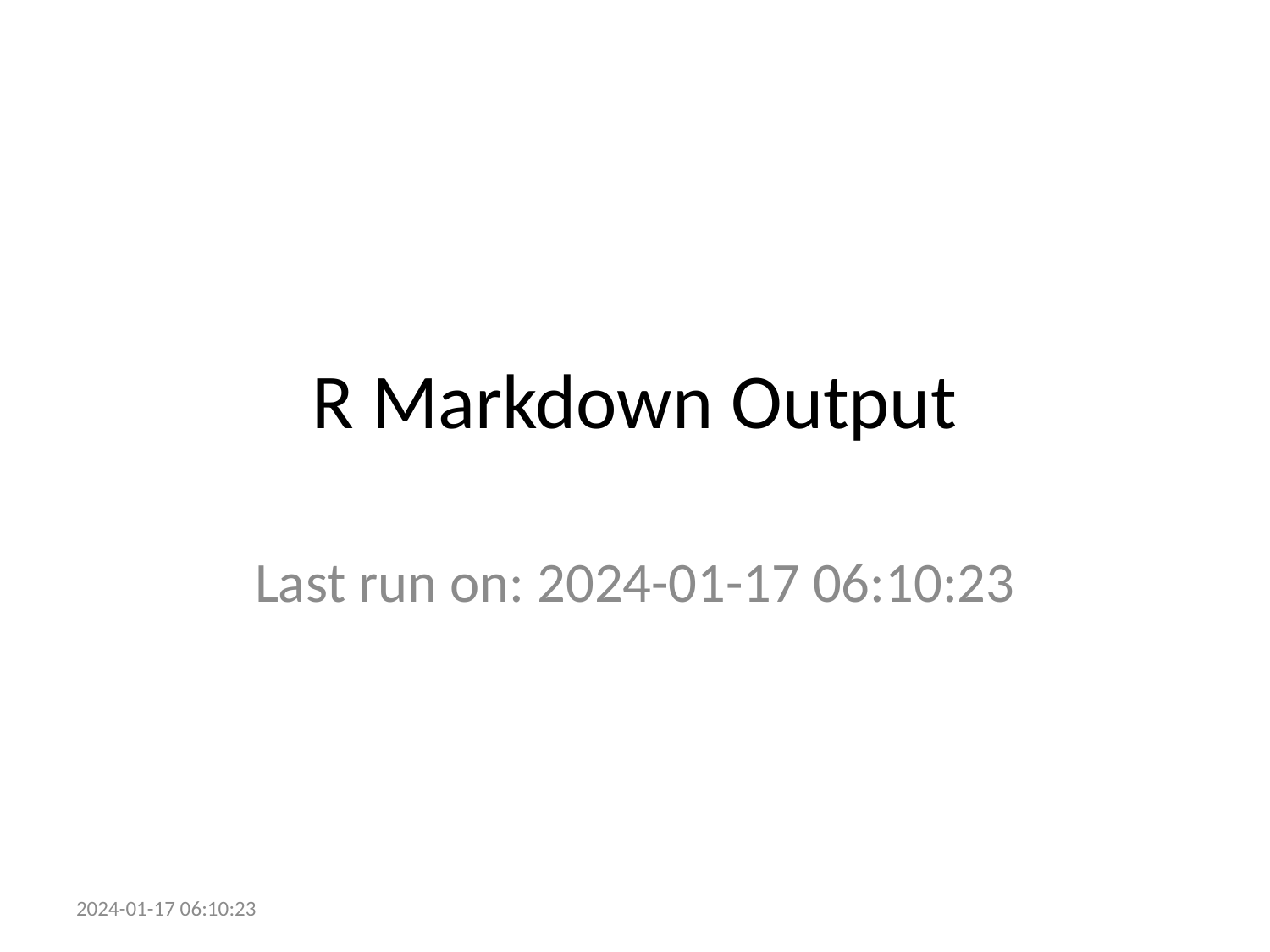

# R Markdown Output
Last run on: 2024-01-17 06:10:23
2024-01-17 06:10:23